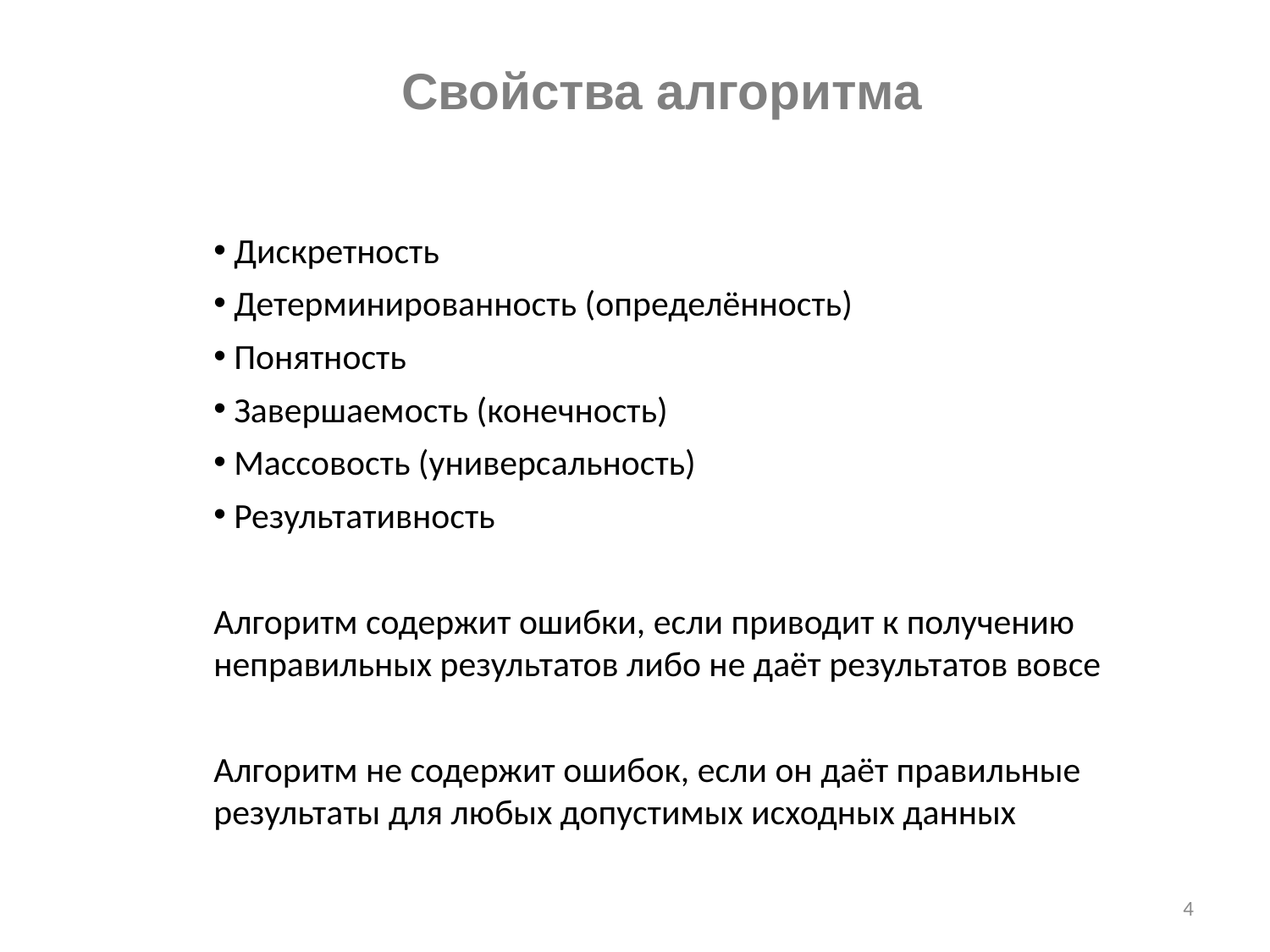

Свойства алгоритма
 Дискретность
 Детерминированность (определённость)
 Понятность
 Завершаемость (конечность)
 Массовость (универсальность)
 Результативность

Алгоритм содержит ошибки, если приводит к получению неправильных результатов либо не даёт результатов вовсе

Алгоритм не содержит ошибок, если он даёт правильные результаты для любых допустимых исходных данных
4